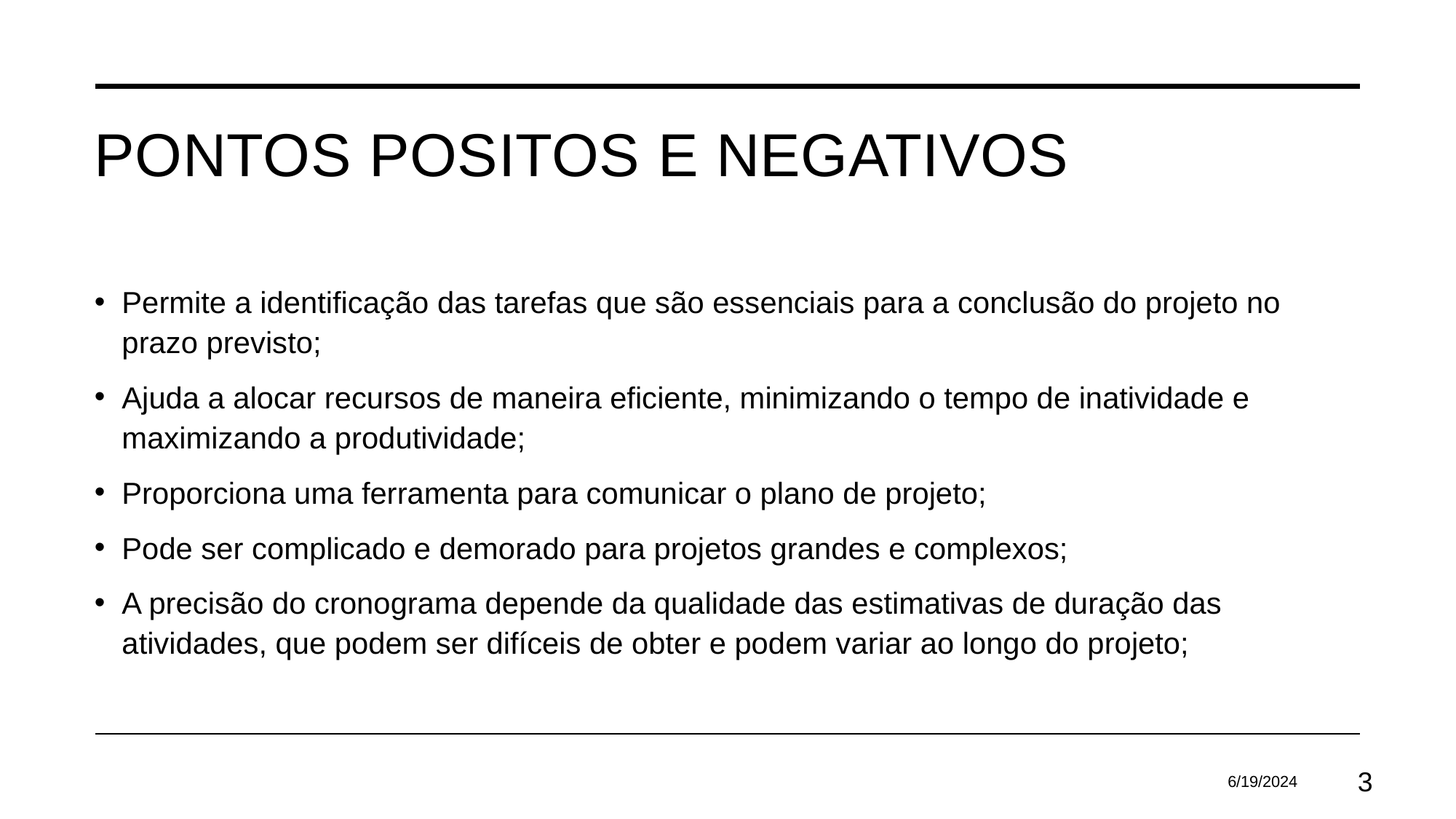

# Pontos positos e negativos
Permite a identificação das tarefas que são essenciais para a conclusão do projeto no prazo previsto;
Ajuda a alocar recursos de maneira eficiente, minimizando o tempo de inatividade e maximizando a produtividade;
Proporciona uma ferramenta para comunicar o plano de projeto;
Pode ser complicado e demorado para projetos grandes e complexos;
A precisão do cronograma depende da qualidade das estimativas de duração das atividades, que podem ser difíceis de obter e podem variar ao longo do projeto;

6/19/2024
3